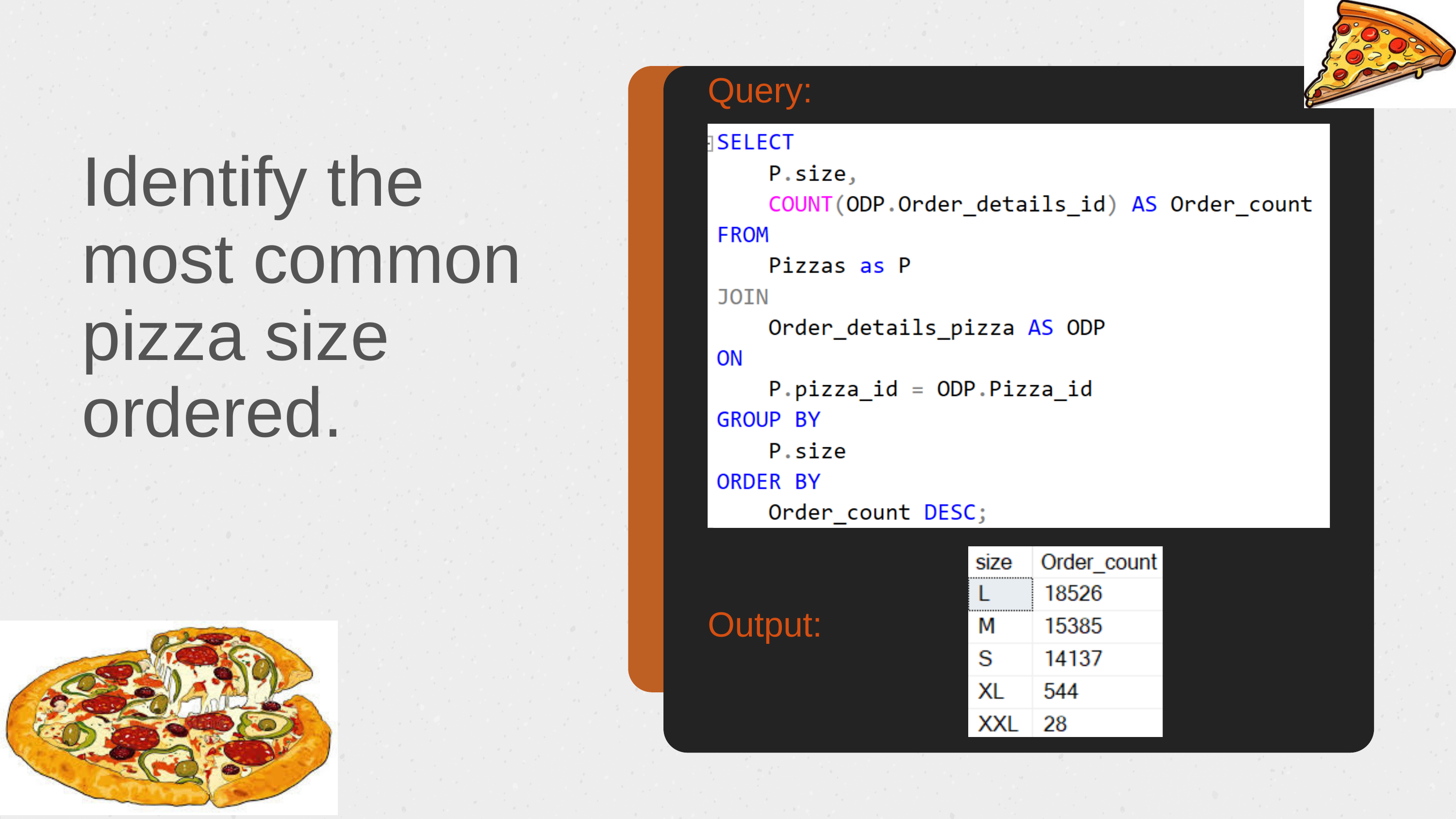

Query:

Identify the most common pizza size ordered.

Output: